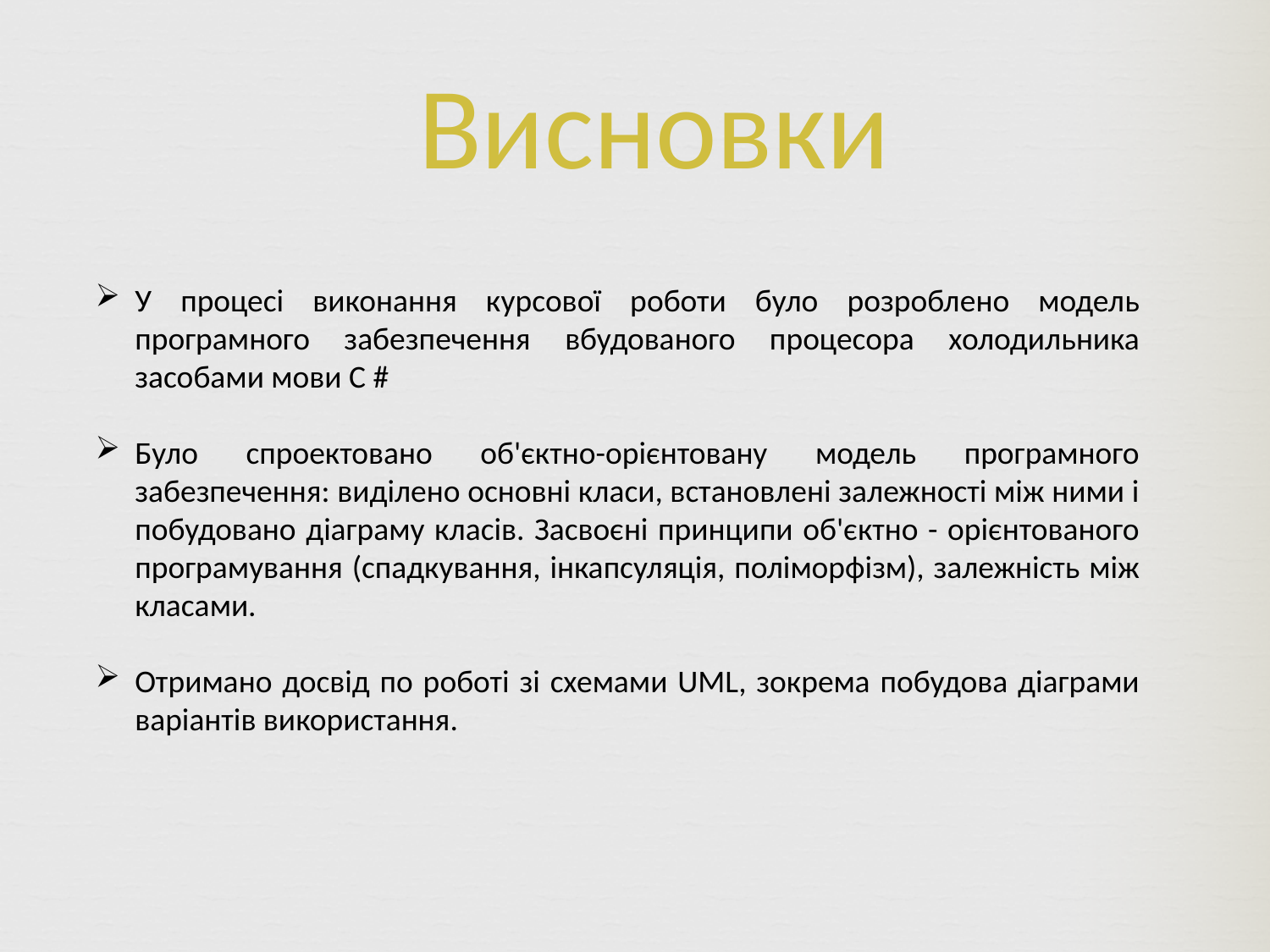

Висновки

У процесі виконання курсової роботи було розроблено модель програмного забезпечення вбудованого процесора холодильника засобами мови С #

Було спроектовано об'єктно-орієнтовану модель програмного забезпечення: виділено основні класи, встановлені залежності між ними і побудовано діаграму класів. Засвоєні принципи об'єктно - орієнтованого програмування (спадкування, інкапсуляція, поліморфізм), залежність між класами.

Отримано досвід по роботі зі схемами UML, зокрема побудова діаграми варіантів використання.